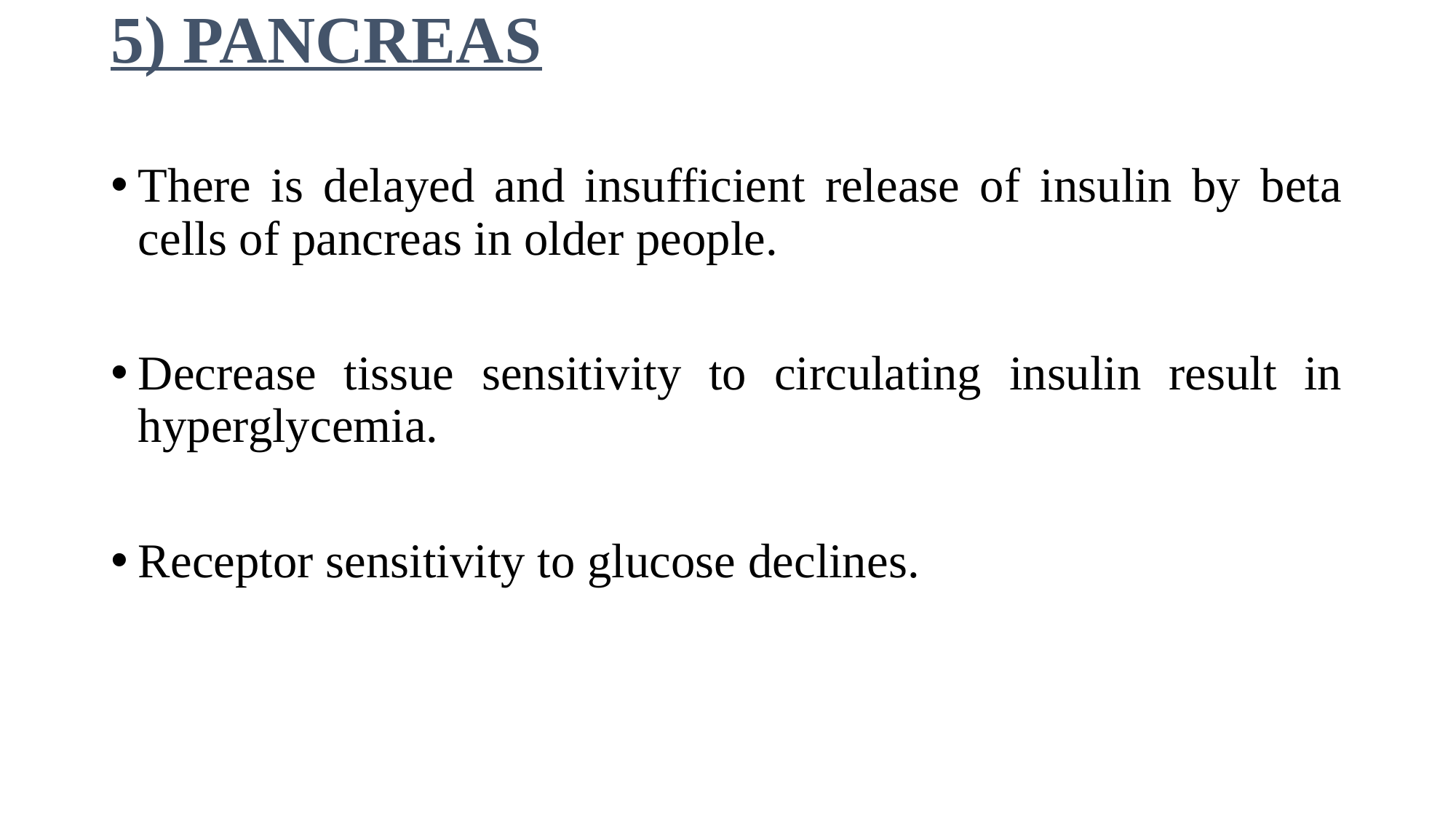

5) PANCREAS

There is delayed and insufficient release of insulin by beta cells of pancreas in older people.

Decrease tissue sensitivity to circulating insulin result in hyperglycemia.

Receptor sensitivity to glucose declines.